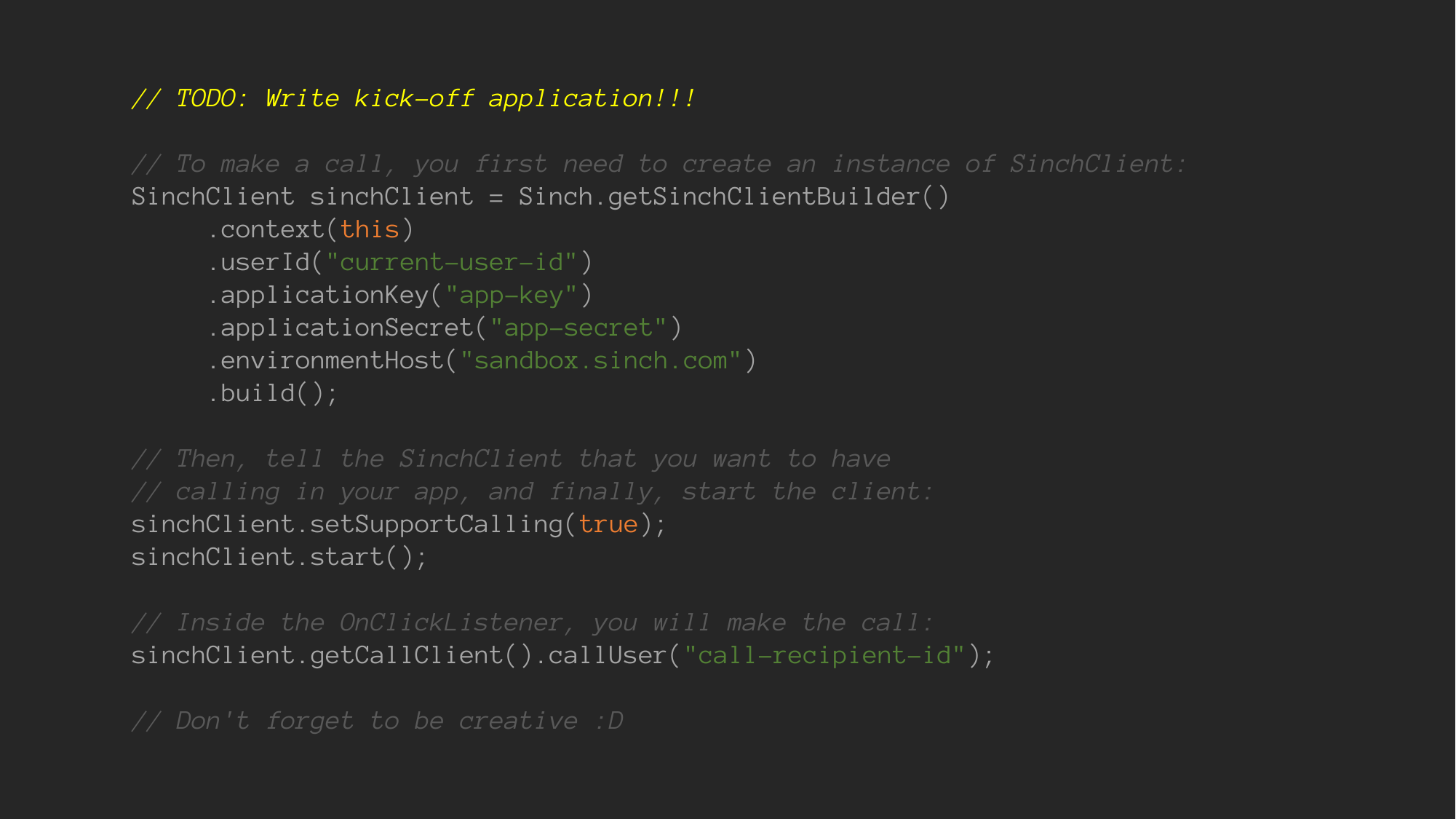

// TODO: Write kick-off application!!!

// To make a call, you first need to create an instance of SinchClient:
SinchClient sinchClient = Sinch.getSinchClientBuilder()
     .context(this)
     .userId("current-user-id")
     .applicationKey("app-key")
     .applicationSecret("app-secret")
     .environmentHost("sandbox.sinch.com")
     .build();

// Then, tell the SinchClient that you want to have
// calling in your app, and finally, start the client:
sinchClient.setSupportCalling(true);
sinchClient.start();

// Inside the OnClickListener, you will make the call:
sinchClient.getCallClient().callUser("call-recipient-id");

// Don't forget to be creative :D